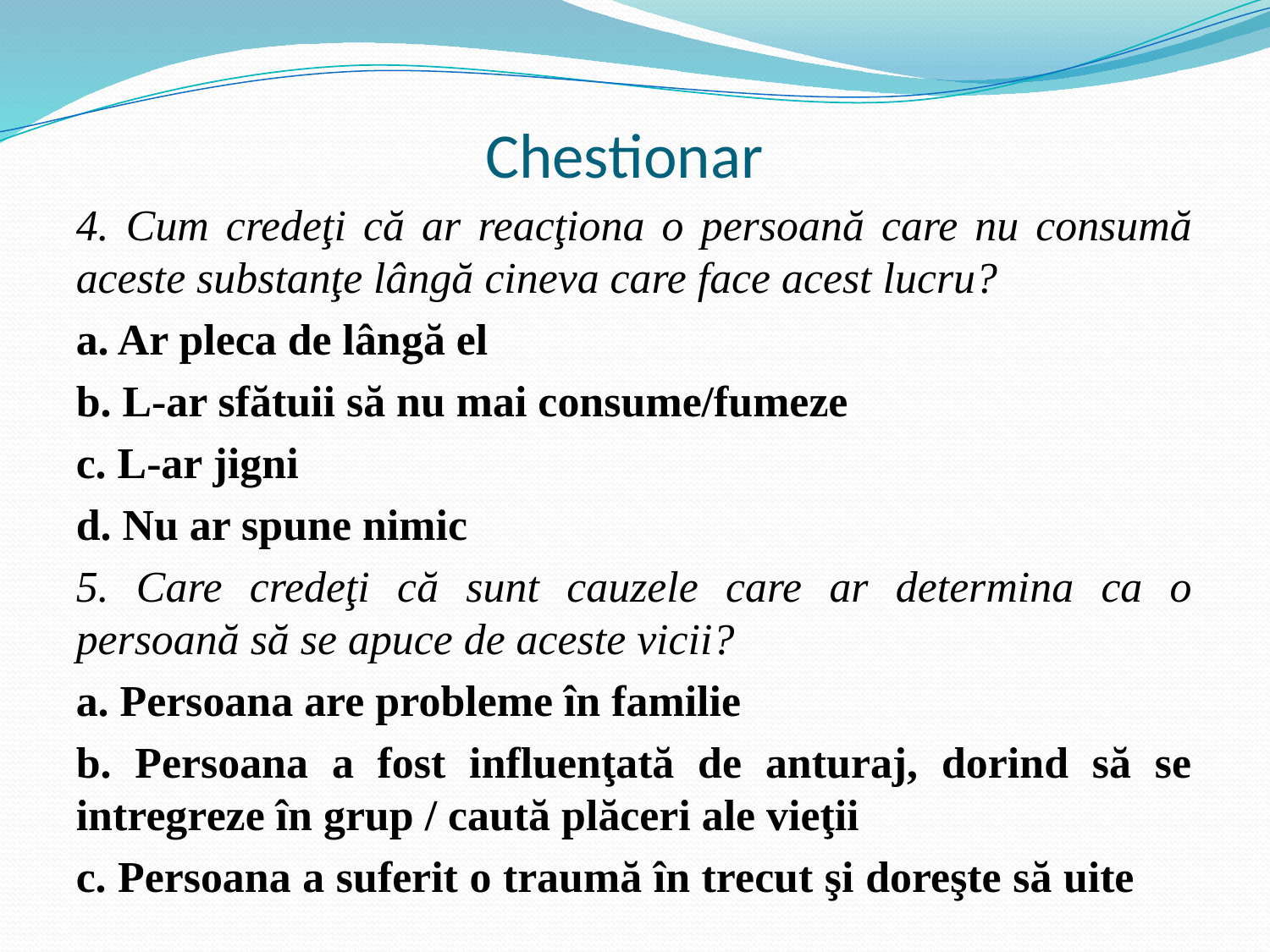

# Chestionar
4. Cum credeţi că ar reacţiona o persoană care nu consumă aceste substanţe lângă cineva care face acest lucru?
a. Ar pleca de lângă el
b. L-ar sfătuii să nu mai consume/fumeze
c. L-ar jigni
d. Nu ar spune nimic
5. Care credeţi că sunt cauzele care ar determina ca o persoană să se apuce de aceste vicii?
a. Persoana are probleme în familie
b. Persoana a fost influenţată de anturaj, dorind să se intregreze în grup / caută plăceri ale vieţii
c. Persoana a suferit o traumă în trecut şi doreşte să uite